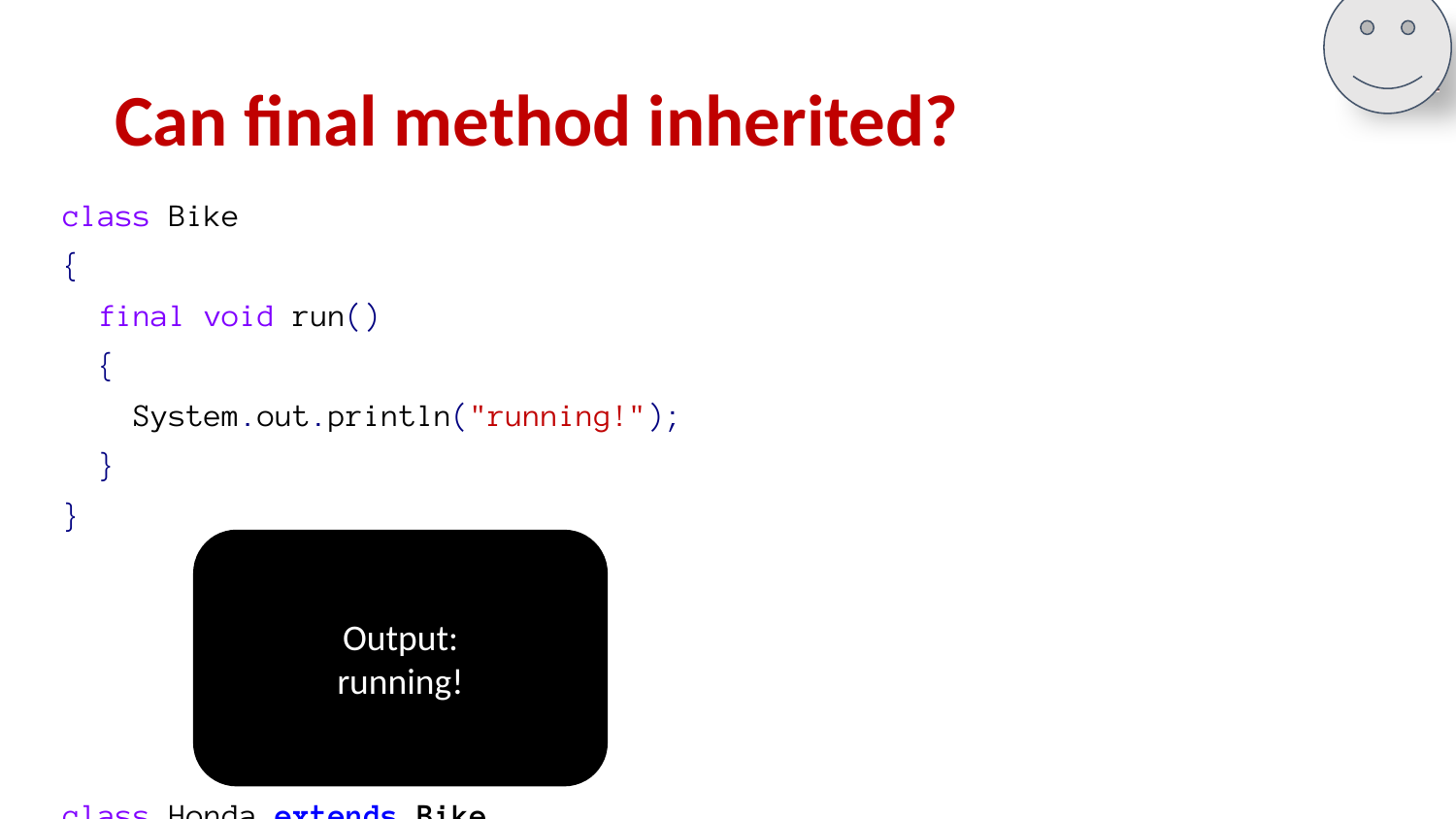

# Can final method inherited?
class Bike
{
  final void run()
  {
    System.out.println("running!");
  }
}

class Honda extends Bike
{
    public static void main(String 					args[])
    {
        new Honda().run();
    }
}

Output:
running!